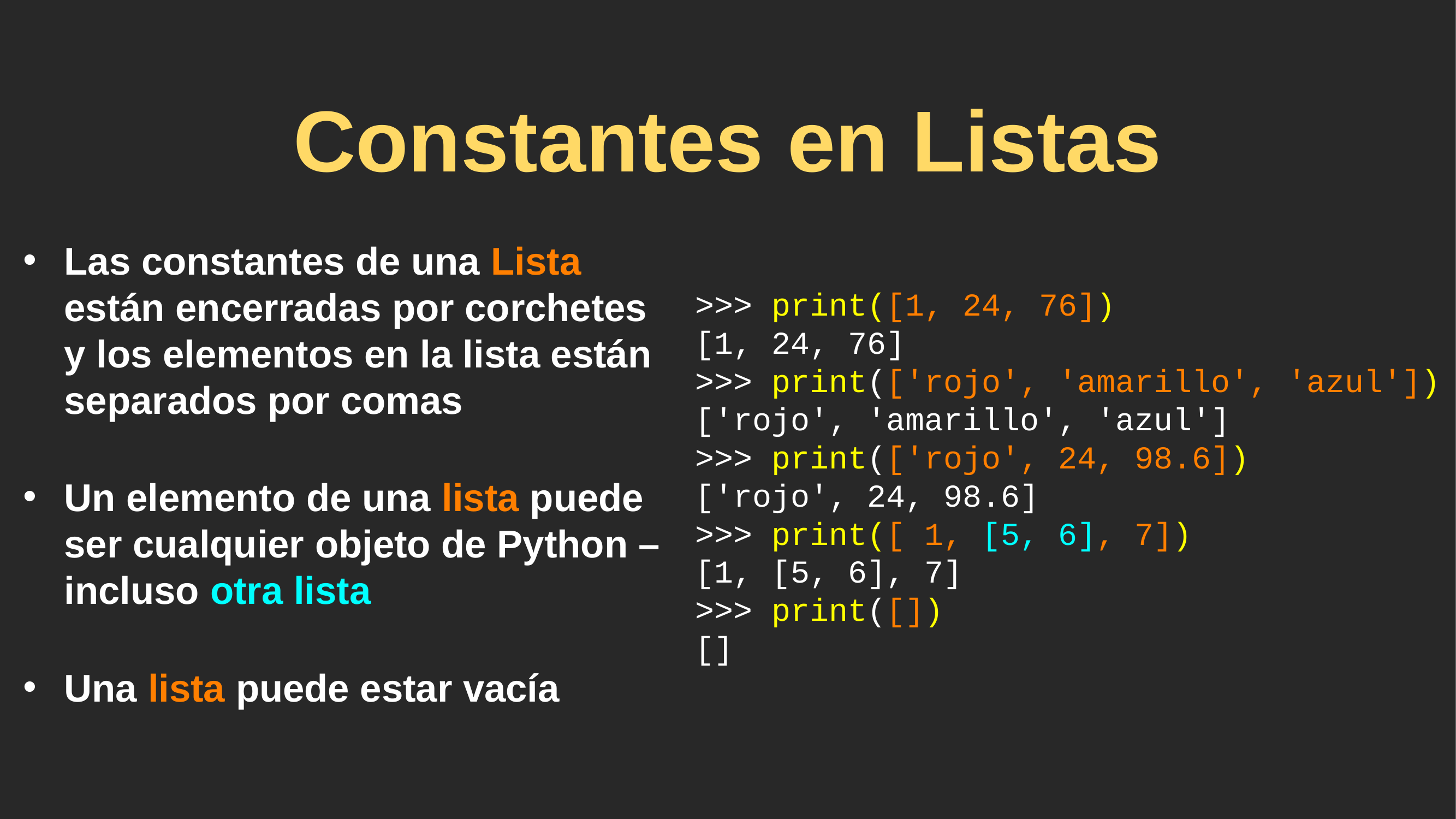

# Constantes en Listas
>>> print([1, 24, 76])
[1, 24, 76]
>>> print(['rojo', 'amarillo', 'azul'])
['rojo', 'amarillo', 'azul']
>>> print(['rojo', 24, 98.6])
['rojo', 24, 98.6]
>>> print([ 1, [5, 6], 7])
[1, [5, 6], 7]
>>> print([])
[]
Las constantes de una Lista están encerradas por corchetes y los elementos en la lista están separados por comas
Un elemento de una lista puede ser cualquier objeto de Python – incluso otra lista
Una lista puede estar vacía